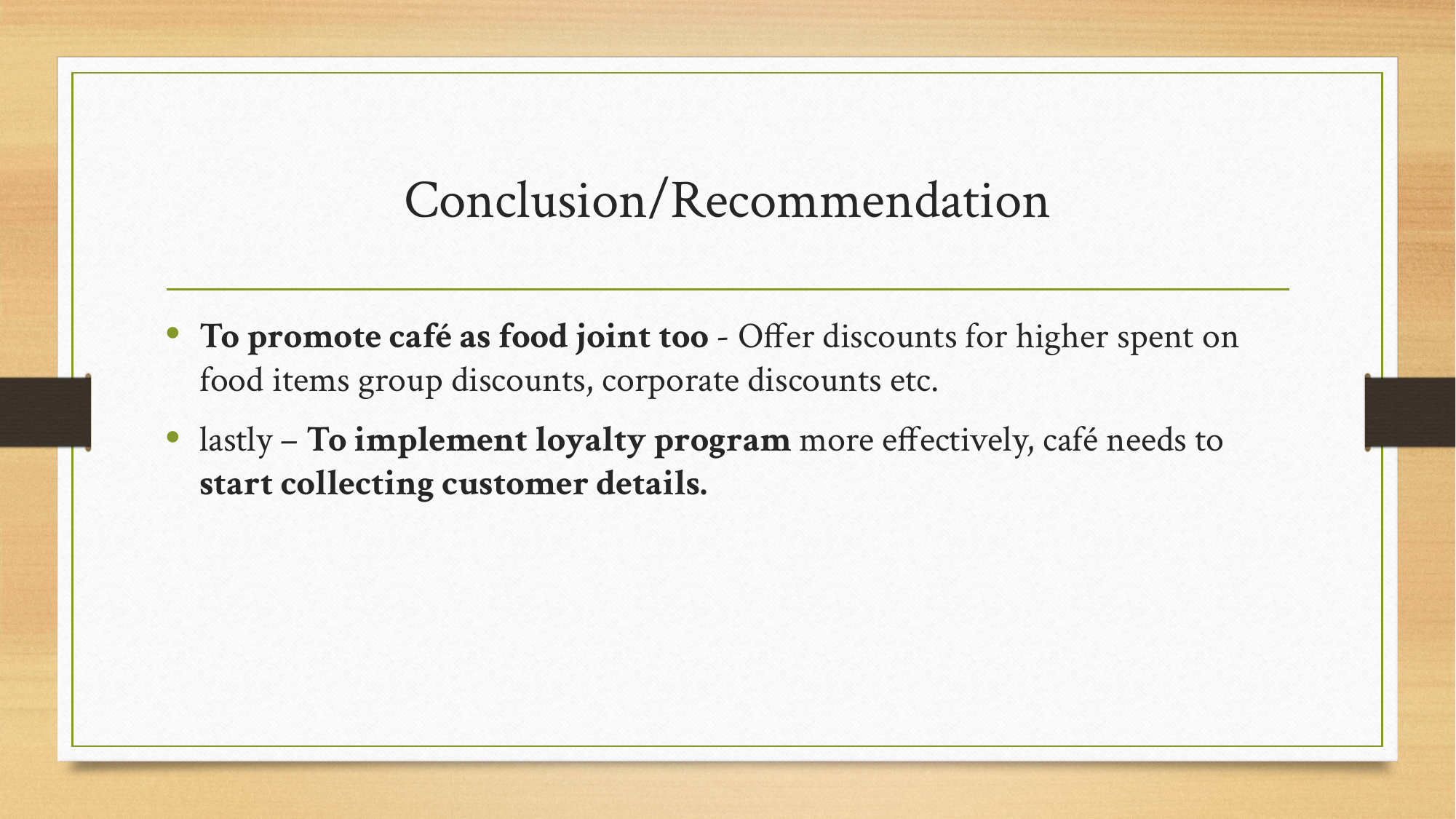

# Conclusion/Recommendation
To promote café as food joint too - Offer discounts for higher spent on food items group discounts, corporate discounts etc.
lastly – To implement loyalty program more effectively, café needs to start collecting customer details.